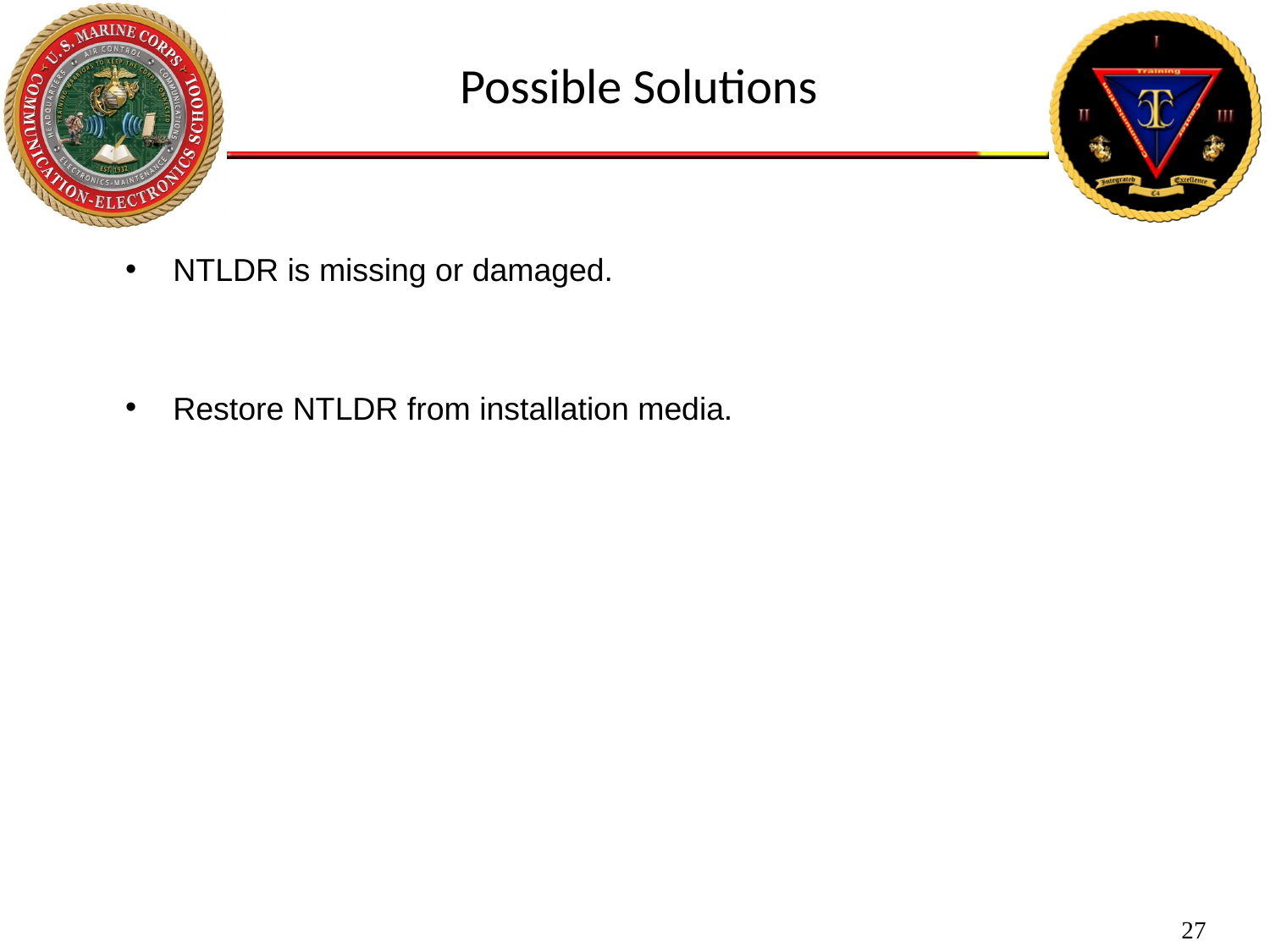

Possible Solutions
NTLDR is missing or damaged.

Restore NTLDR from installation media.